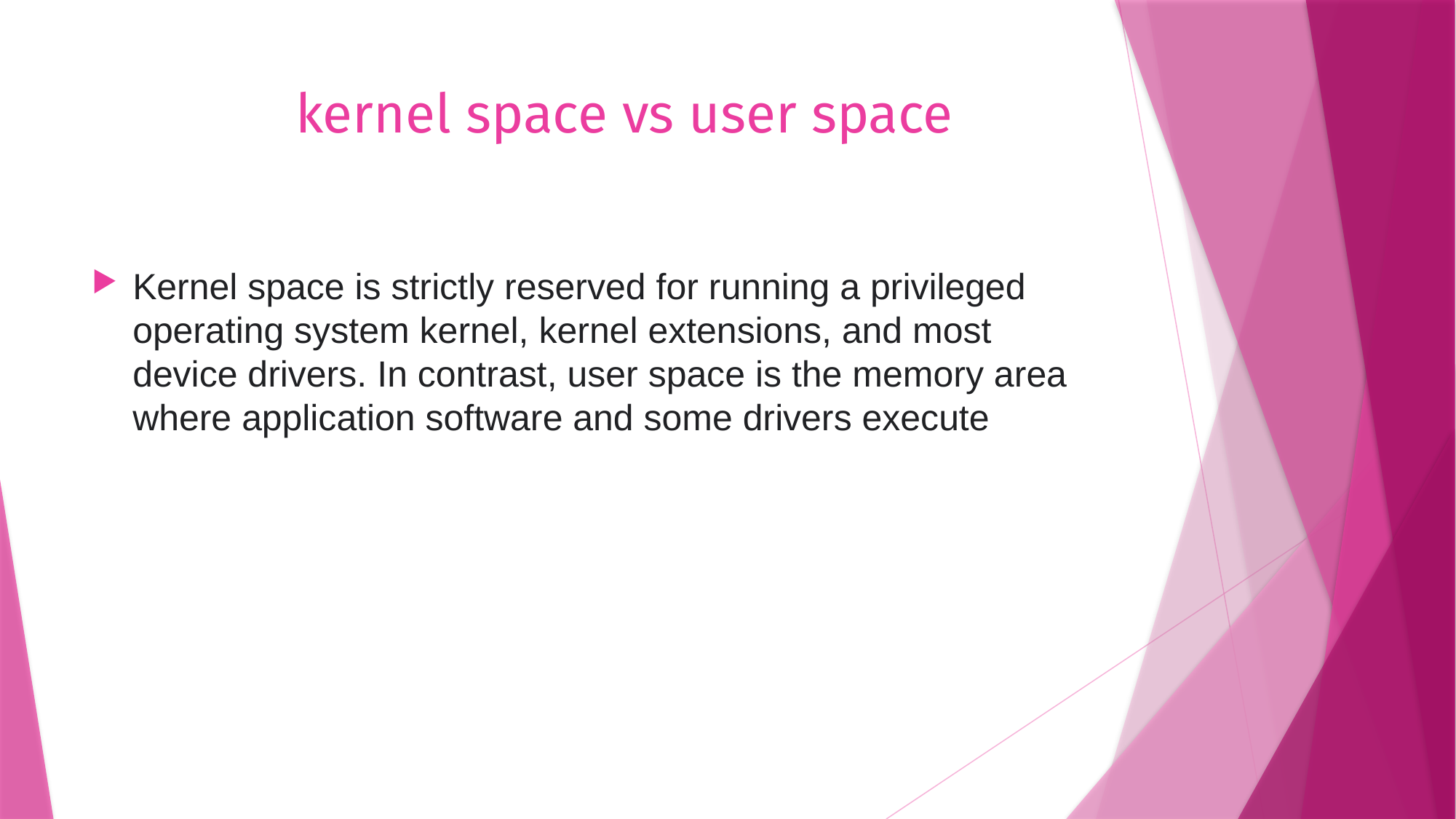

# kernel space vs user space
Kernel space is strictly reserved for running a privileged operating system kernel, kernel extensions, and most device drivers. In contrast, user space is the memory area where application software and some drivers execute